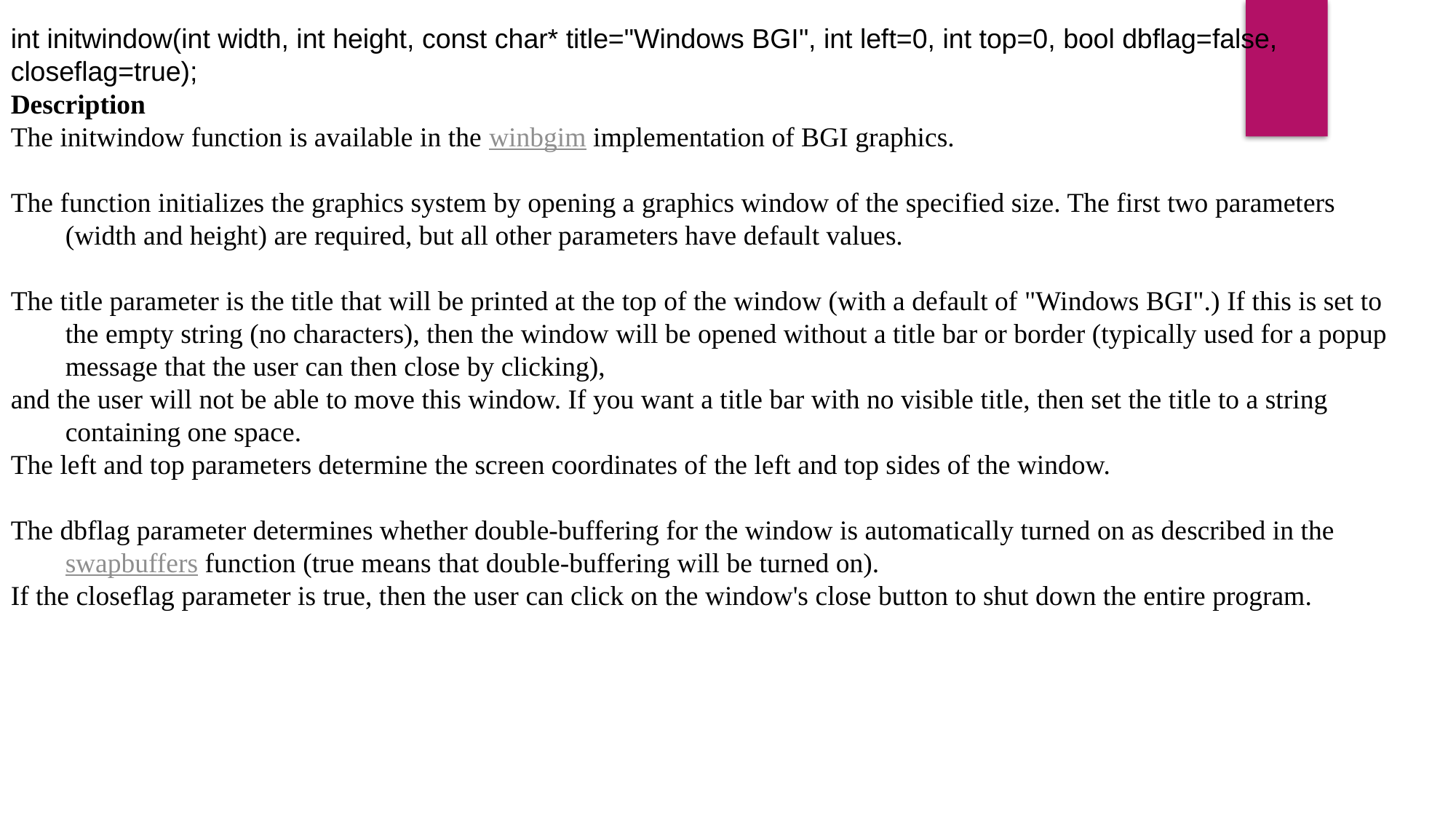

int initwindow(int width, int height, const char* title="Windows BGI", int left=0, int top=0, bool dbflag=false, closeflag=true);
Description
The initwindow function is available in the winbgim implementation of BGI graphics.

The function initializes the graphics system by opening a graphics window of the specified size. The first two parameters (width and height) are required, but all other parameters have default values.

The title parameter is the title that will be printed at the top of the window (with a default of "Windows BGI".) If this is set to the empty string (no characters), then the window will be opened without a title bar or border (typically used for a popup message that the user can then close by clicking),
and the user will not be able to move this window. If you want a title bar with no visible title, then set the title to a string containing one space.
The left and top parameters determine the screen coordinates of the left and top sides of the window.

The dbflag parameter determines whether double-buffering for the window is automatically turned on as described in the swapbuffers function (true means that double-buffering will be turned on).
If the closeflag parameter is true, then the user can click on the window's close button to shut down the entire program.